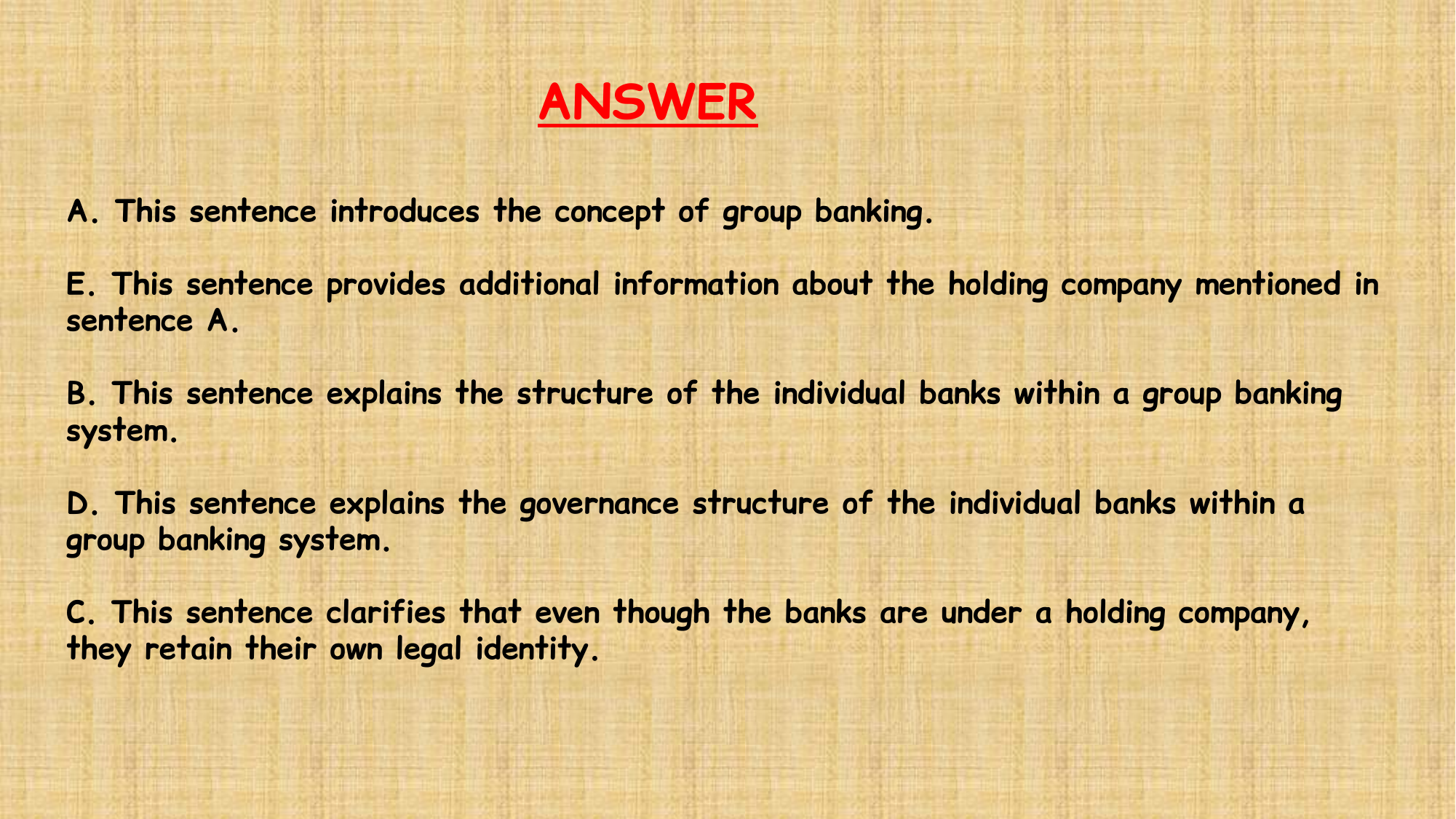

ANSWER
A. This sentence introduces the concept of group banking.

E. This sentence provides additional information about the holding company mentioned in sentence A.

B. This sentence explains the structure of the individual banks within a group banking system.

D. This sentence explains the governance structure of the individual banks within a group banking system.

C. This sentence clarifies that even though the banks are under a holding company, they retain their own legal identity.